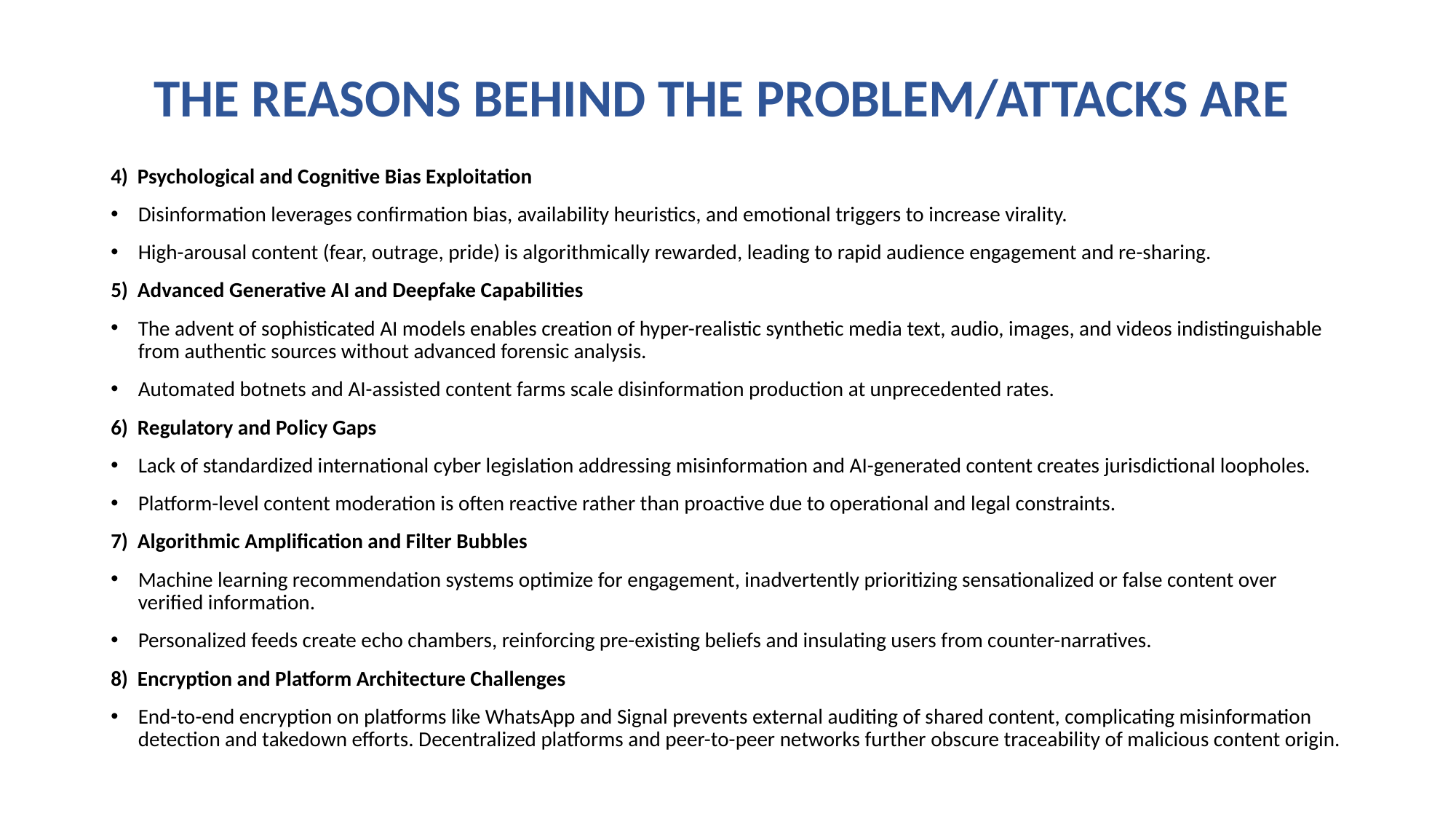

# THE REASONS BEHIND THE PROBLEM/ATTACKS ARE
4)  Psychological and Cognitive Bias Exploitation
Disinformation leverages confirmation bias, availability heuristics, and emotional triggers to increase virality.
High-arousal content (fear, outrage, pride) is algorithmically rewarded, leading to rapid audience engagement and re-sharing.
5)  Advanced Generative AI and Deepfake Capabilities
The advent of sophisticated AI models enables creation of hyper-realistic synthetic media text, audio, images, and videos indistinguishable from authentic sources without advanced forensic analysis.
Automated botnets and AI-assisted content farms scale disinformation production at unprecedented rates.
6)  Regulatory and Policy Gaps
Lack of standardized international cyber legislation addressing misinformation and AI-generated content creates jurisdictional loopholes.
Platform-level content moderation is often reactive rather than proactive due to operational and legal constraints.
7)  Algorithmic Amplification and Filter Bubbles
Machine learning recommendation systems optimize for engagement, inadvertently prioritizing sensationalized or false content over verified information.
Personalized feeds create echo chambers, reinforcing pre-existing beliefs and insulating users from counter-narratives.
8)  Encryption and Platform Architecture Challenges
End-to-end encryption on platforms like WhatsApp and Signal prevents external auditing of shared content, complicating misinformation detection and takedown efforts. Decentralized platforms and peer-to-peer networks further obscure traceability of malicious content origin.